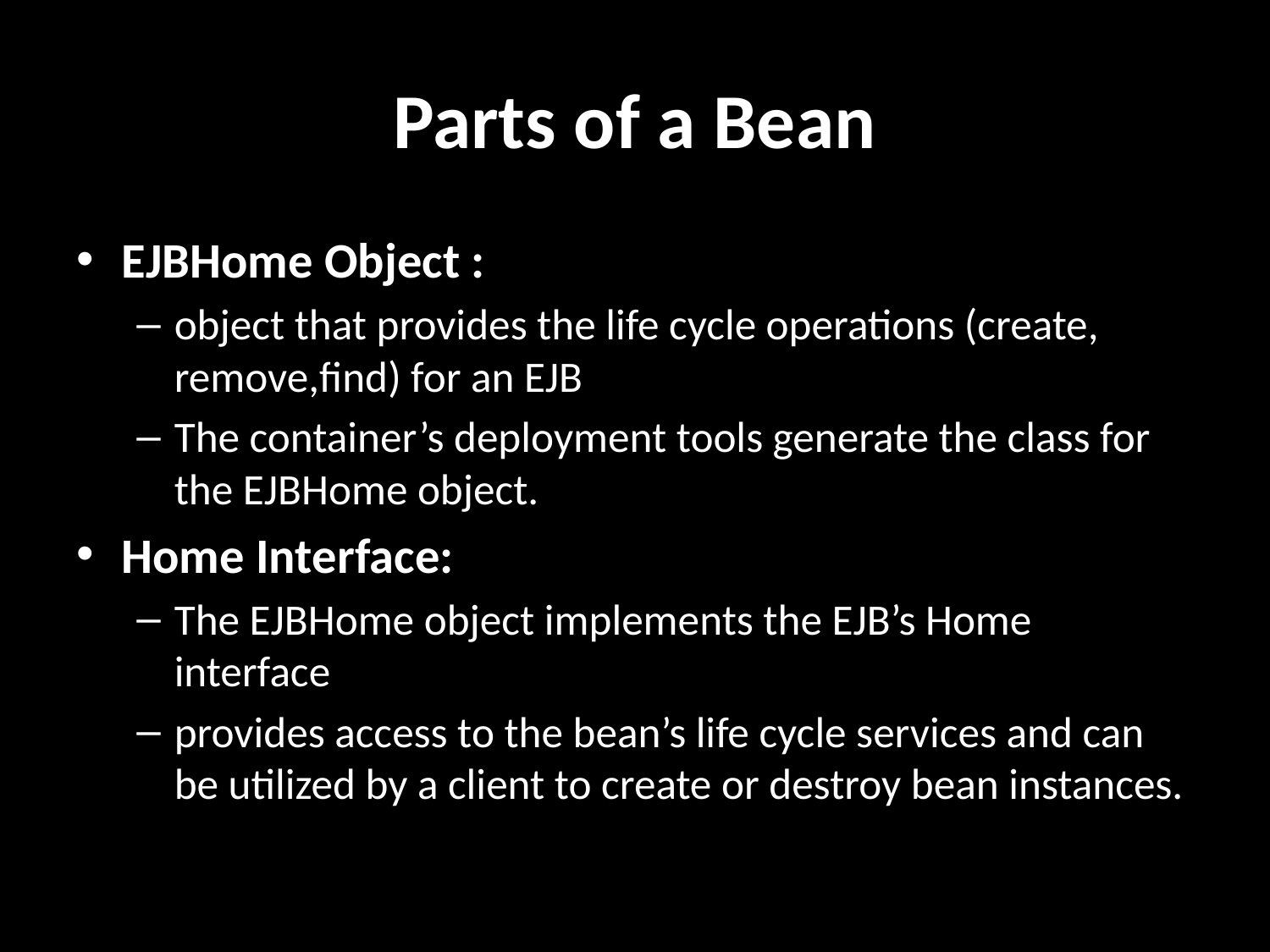

# Parts of a Bean
EJBHome Object :
object that provides the life cycle operations (create, remove,find) for an EJB
The container’s deployment tools generate the class for the EJBHome object.
Home Interface:
The EJBHome object implements the EJB’s Home interface
provides access to the bean’s life cycle services and can be utilized by a client to create or destroy bean instances.